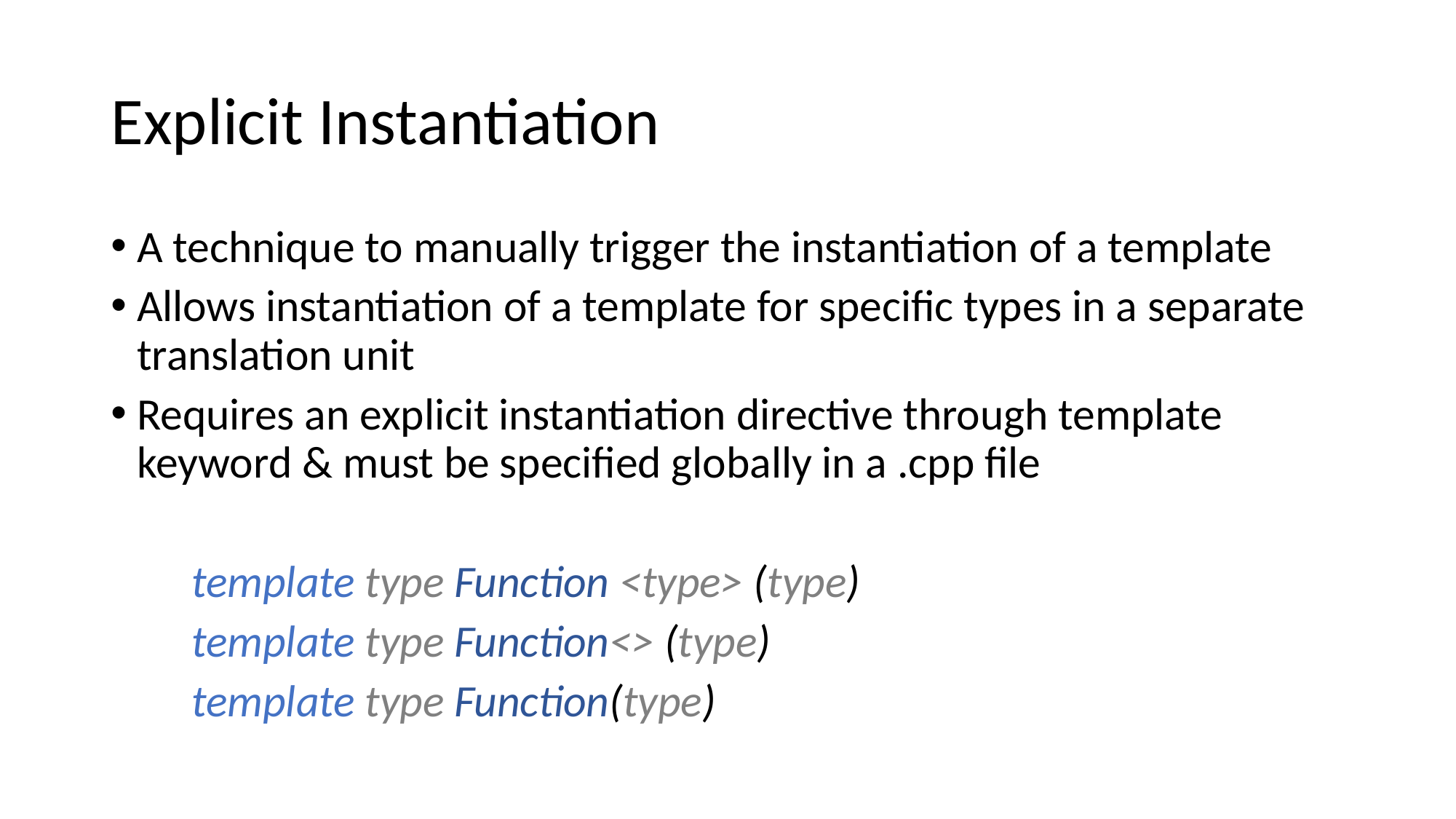

# Explicit Instantiation
A technique to manually trigger the instantiation of a template
Allows instantiation of a template for specific types in a separate translation unit
Requires an explicit instantiation directive through template keyword & must be specified globally in a .cpp file

			template type Function <type> (type)
			template type Function<> (type)
			template type Function(type)